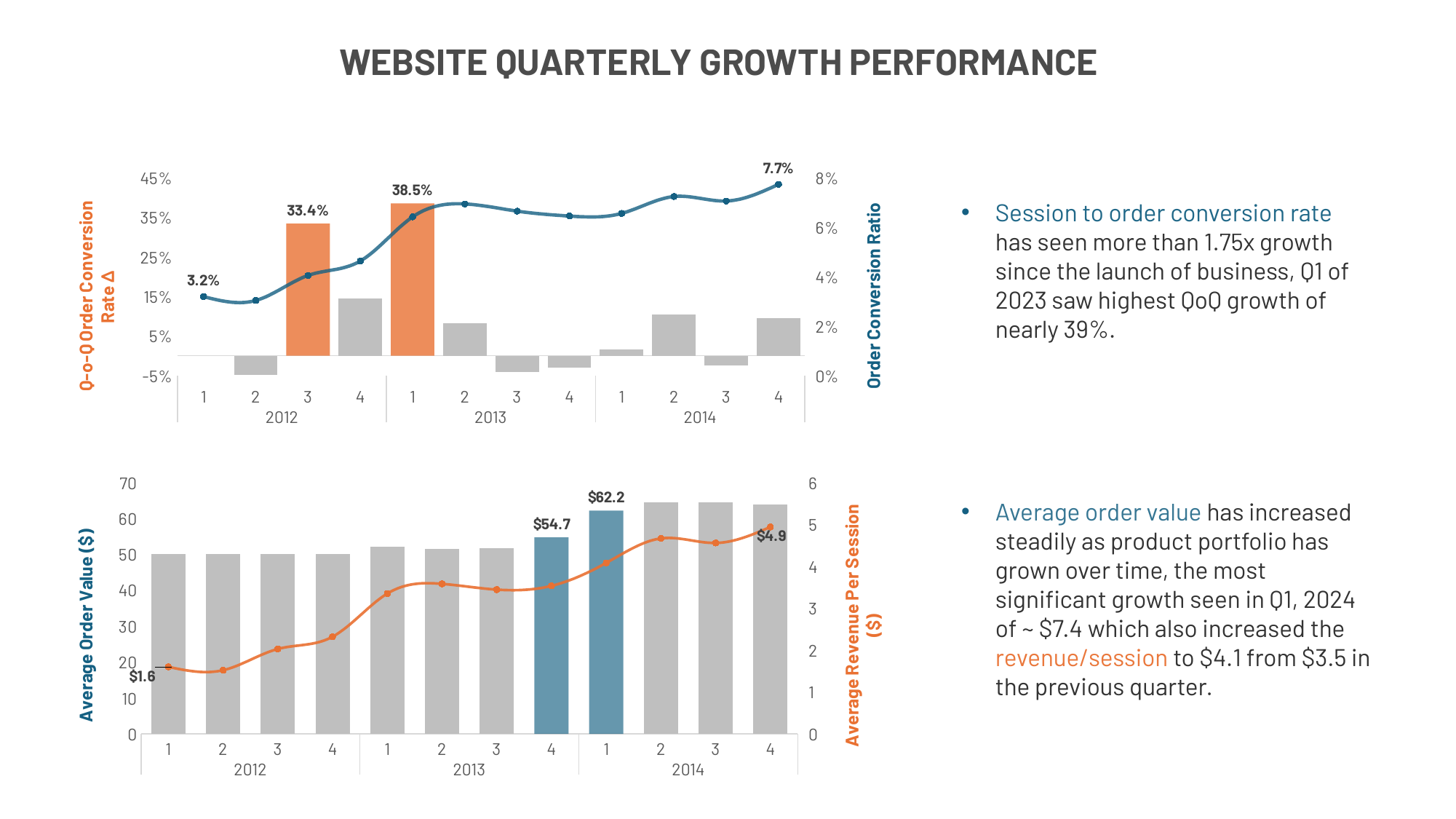

WEBSITE QUARTERLY GROWTH PERFORMANCE

### Chart

| Category | QoQ_cnv_rt | session_to_order_cnv |
|---|---|---|
| 1 | None | 0.031931878658861094 |
| 2 | -0.04951602087524418 | 0.030350739088603165 |
| 3 | 0.33415337035214737 | 0.040492540847738574 |
| 4 | 0.14425029805241005 | 0.04633360193392425 |
| 1 | 0.3853003009915403 | 0.06418595270508748 |
| 2 | 0.08167230337026035 | 0.06942816730652657 |
| 3 | -0.04196175851236623 | 0.06651483931605394 |
| 4 | -0.02985768216039996 | 0.06452886038480513 |
| 1 | 0.016697977273971012 | 0.06560636182902585 |
| 2 | 0.10397049605391553 | 0.07242748781268234 |
| 3 | -0.02502769164841927 | 0.07061479498083688 |
| 4 | 0.09548121217053622 | 0.07735718120278108 |
Session to order conversion rate has seen more than 1.75x growth since the launch of business, Q1 of 2023 saw highest QoQ growth of nearly 39%.

### Chart

| Category | avg_order_value | revenue_per_session |
|---|---|---|
| 1 | 49.98999999999993 | 1.596274614156464 |
| 2 | 49.98999999999991 | 1.5172334470392697 |
| 3 | 49.99000000000059 | 2.0242221169784753 |
| 4 | 49.99000000000006 | 2.3162167606768764 |
| 1 | 52.14239591516049 | 3.346809358140438 |
| 2 | 51.538311990687575 | 3.578210547585422 |
| 3 | 51.734532608696654 | 3.4411141235586107 |
| 4 | 54.71568807339682 | 3.5307409965467706 |
| 1 | 62.16068426197671 | 4.078136343231076 |
| 2 | 64.37420738046015 | 4.662462120499363 |
| 3 | 64.49494919455098 | 4.554297614672708 |
| 4 | 63.793496953280744 | 4.934885103374001 |
Average order value has increased steadily as product portfolio has grown over time, the most significant growth seen in Q1, 2024 of ~ $7.4 which also increased the revenue/session to $4.1 from $3.5 in the previous quarter.